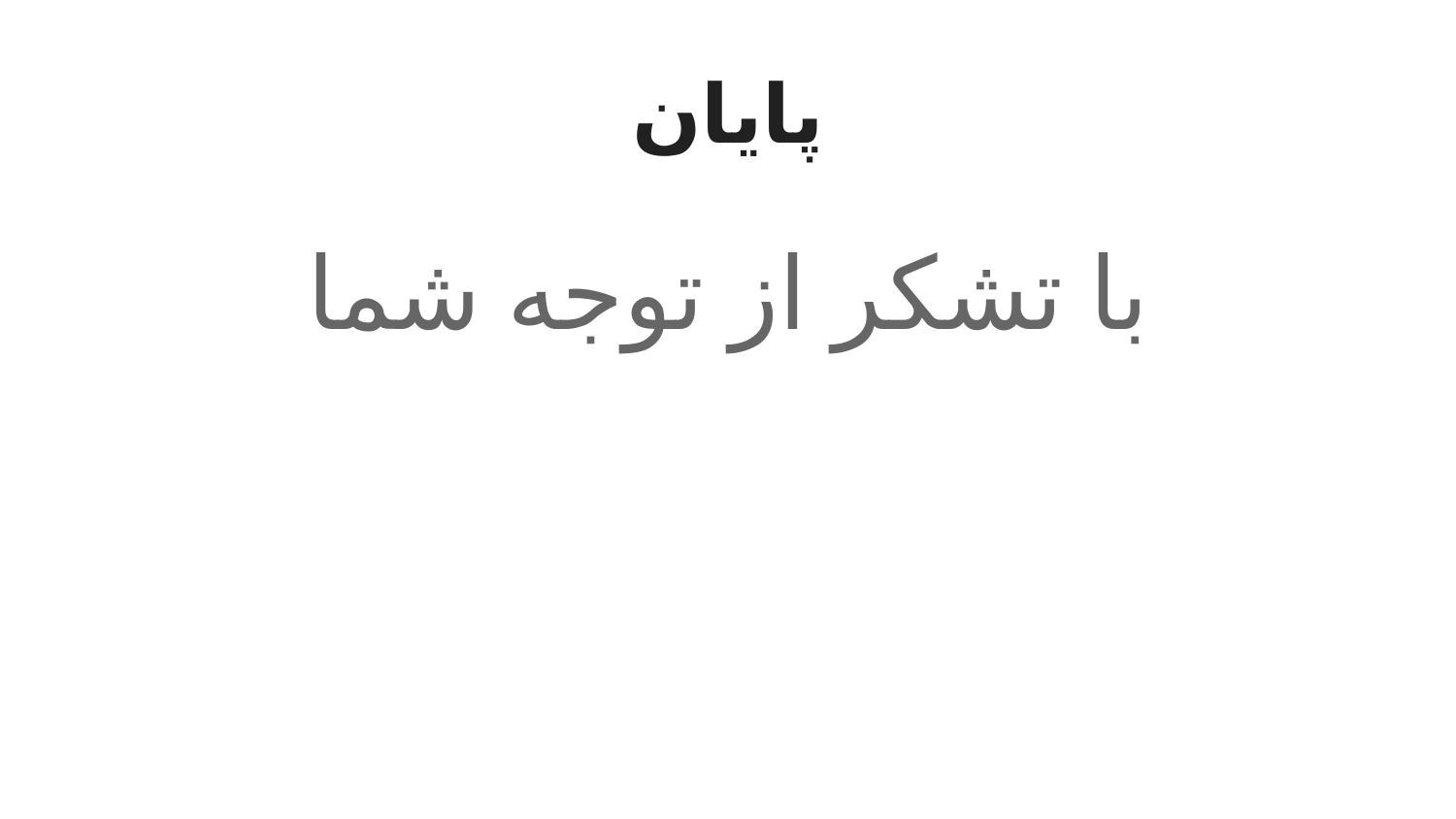

# پایان
با تشکر از توجه شما